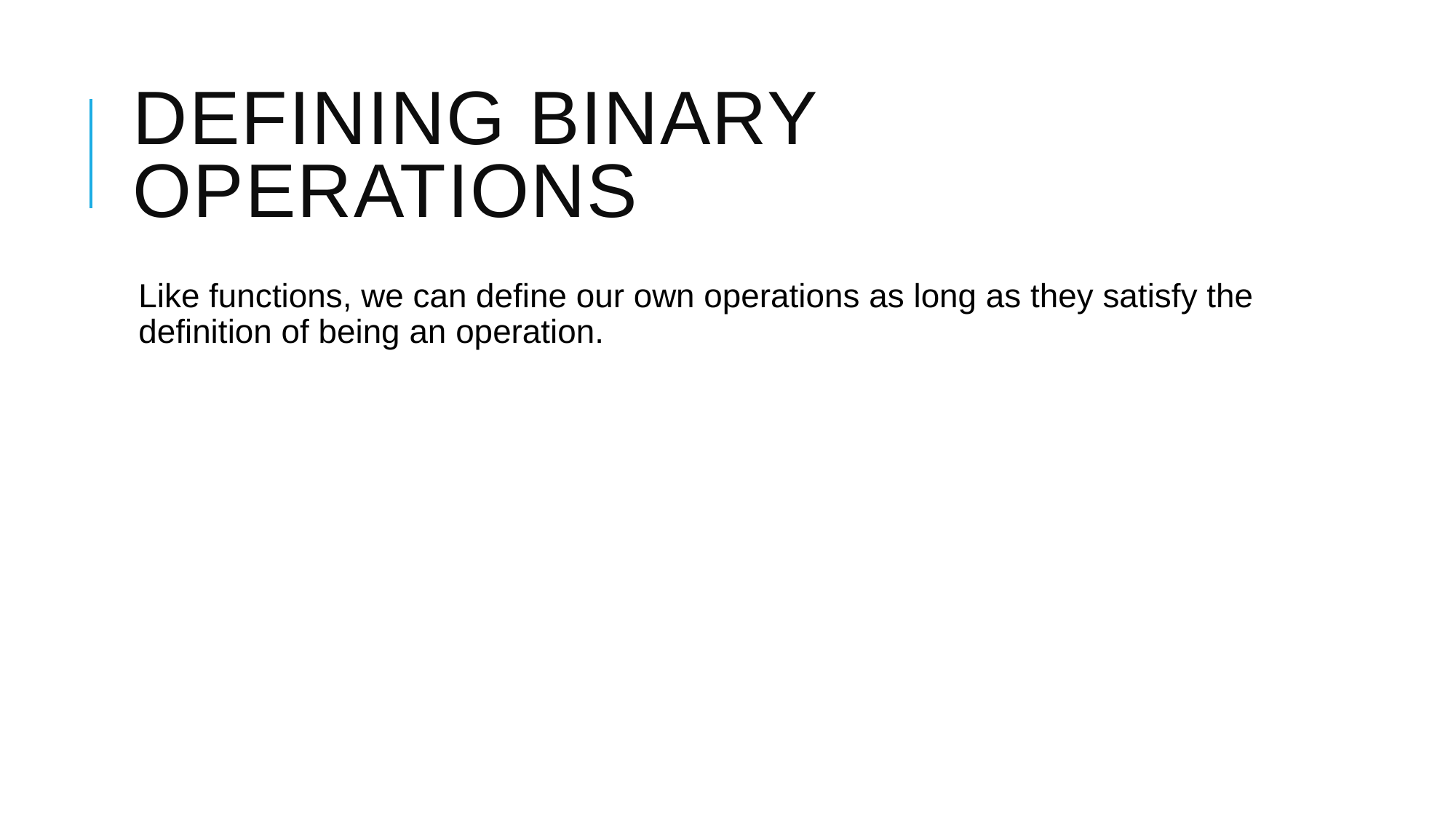

# Defining binary operations
Like functions, we can define our own operations as long as they satisfy the definition of being an operation.